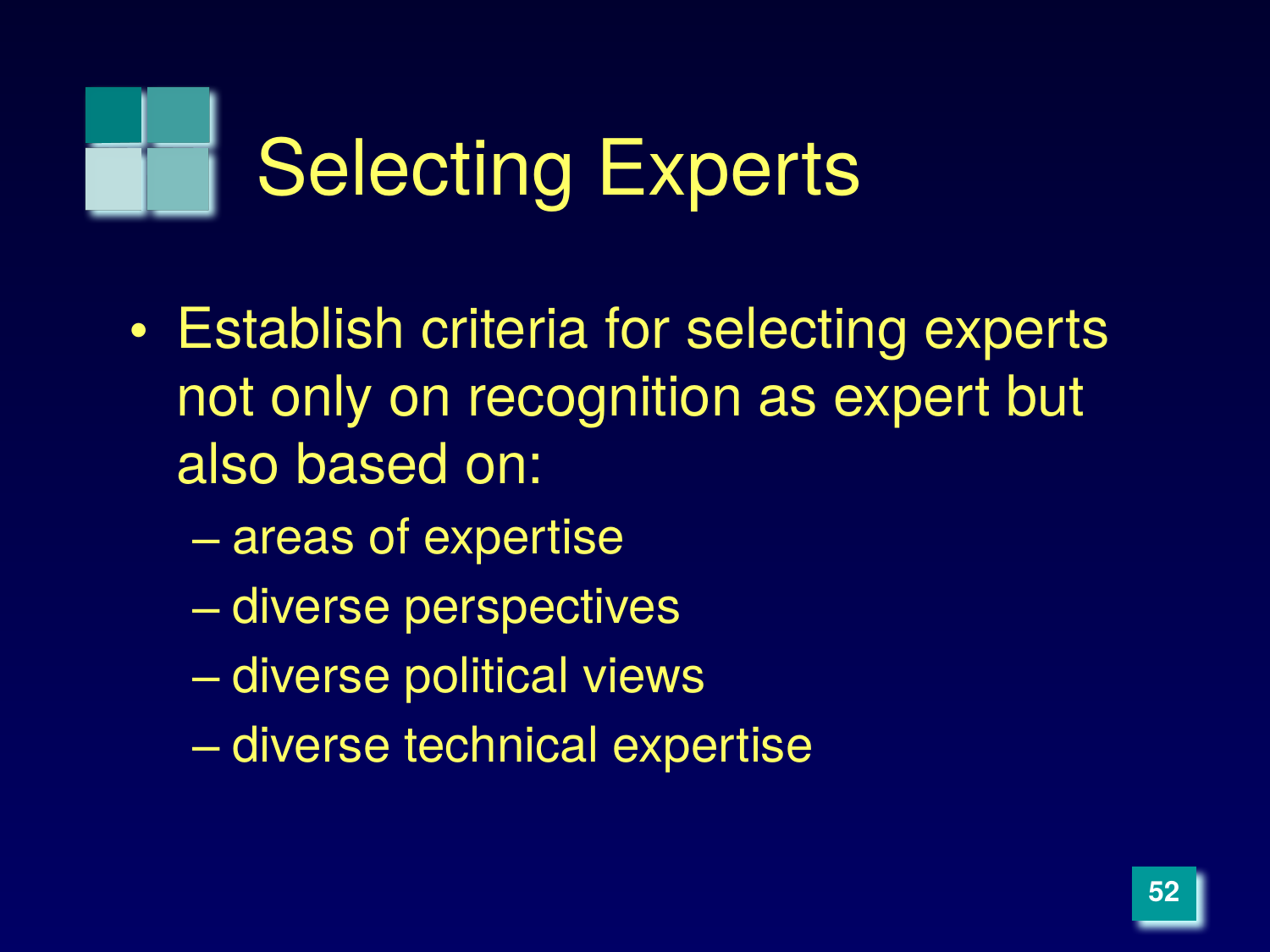

# Selecting Experts
Establish criteria for selecting experts not only on recognition as expert but also based on:
areas of expertise
diverse perspectives
diverse political views
diverse technical expertise
52